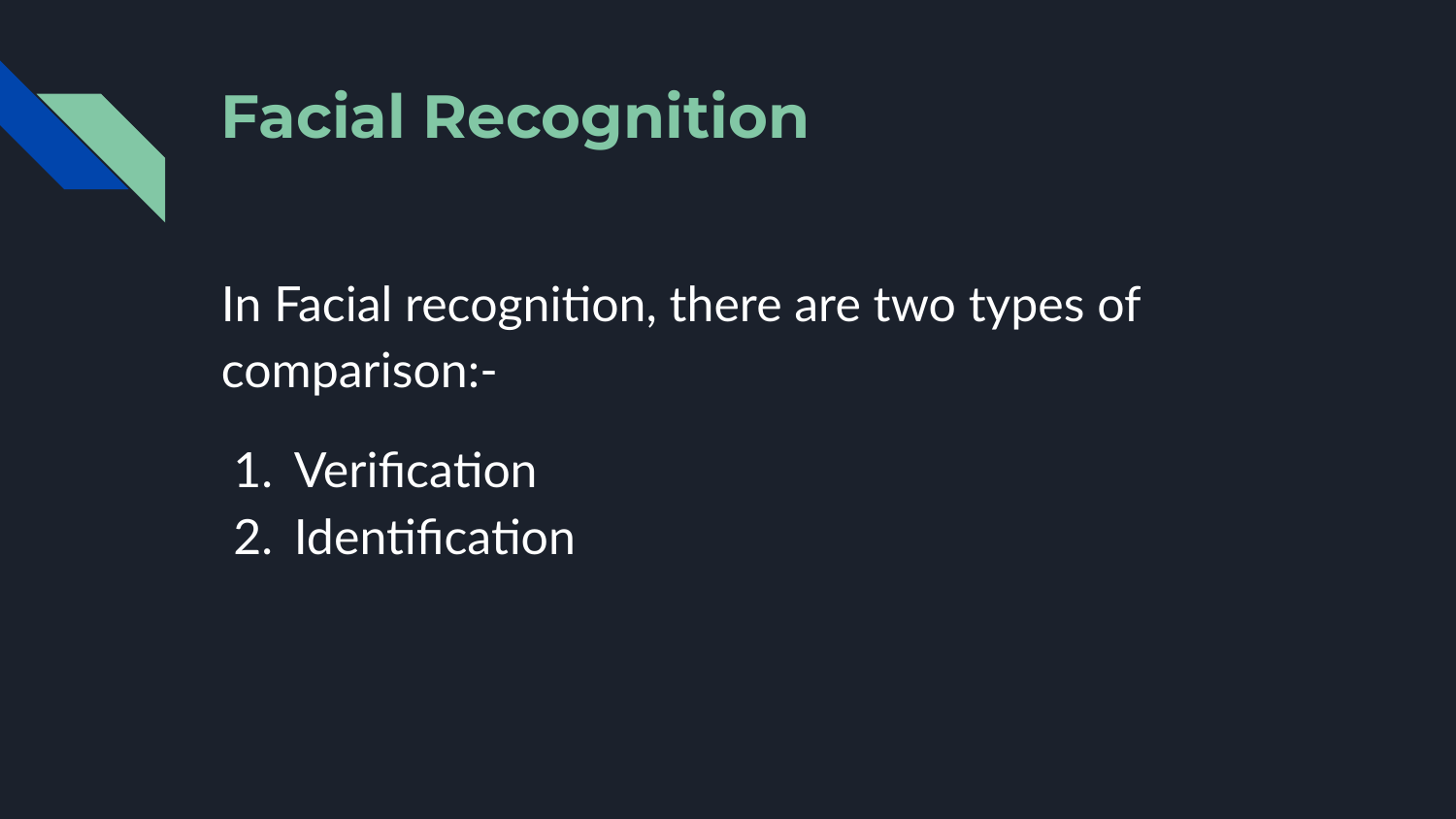

# Facial Recognition
In Facial recognition, there are two types of comparison:-
Verification
Identification